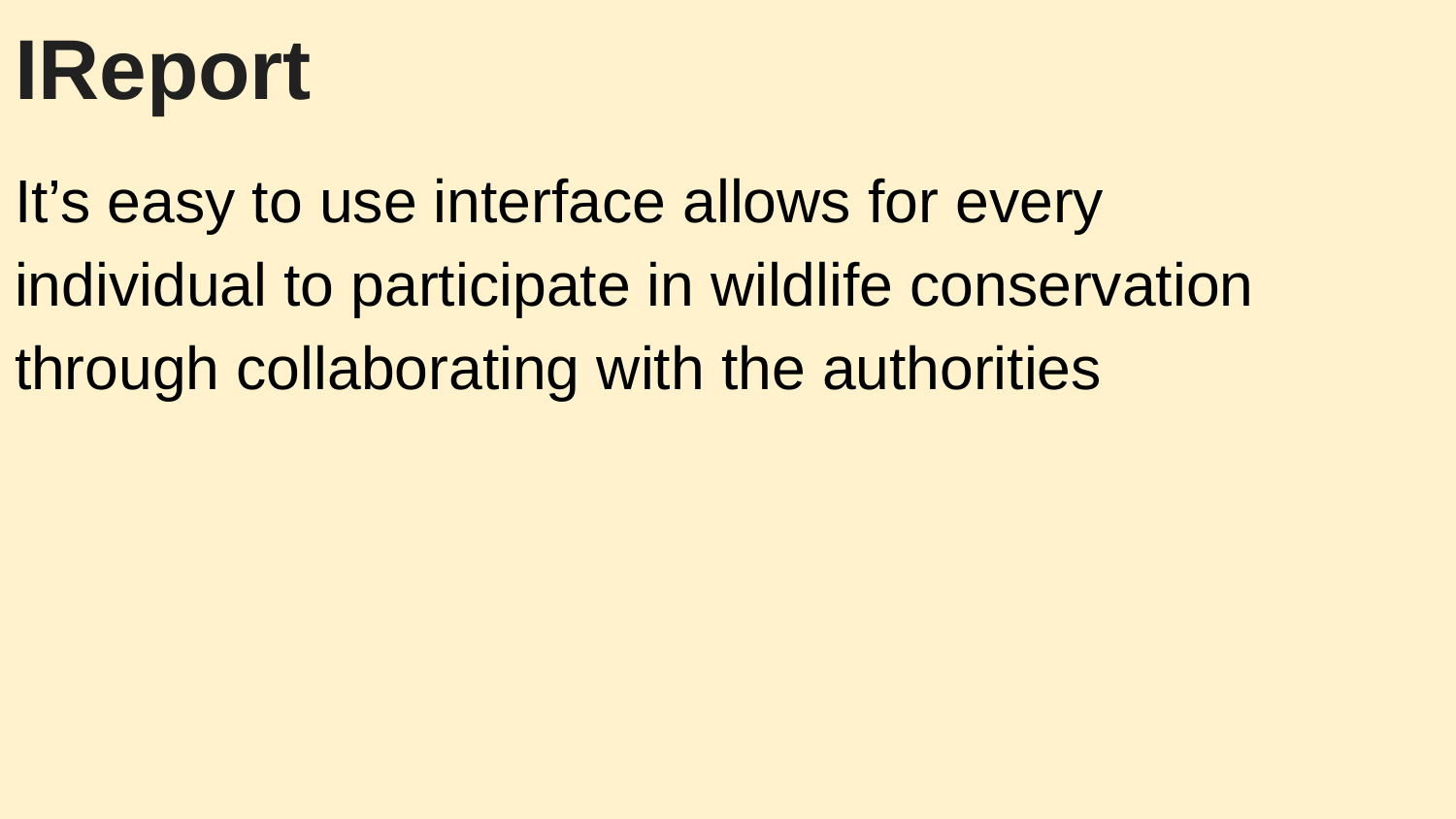

# IReport
It’s easy to use interface allows for every individual to participate in wildlife conservation through collaborating with the authorities